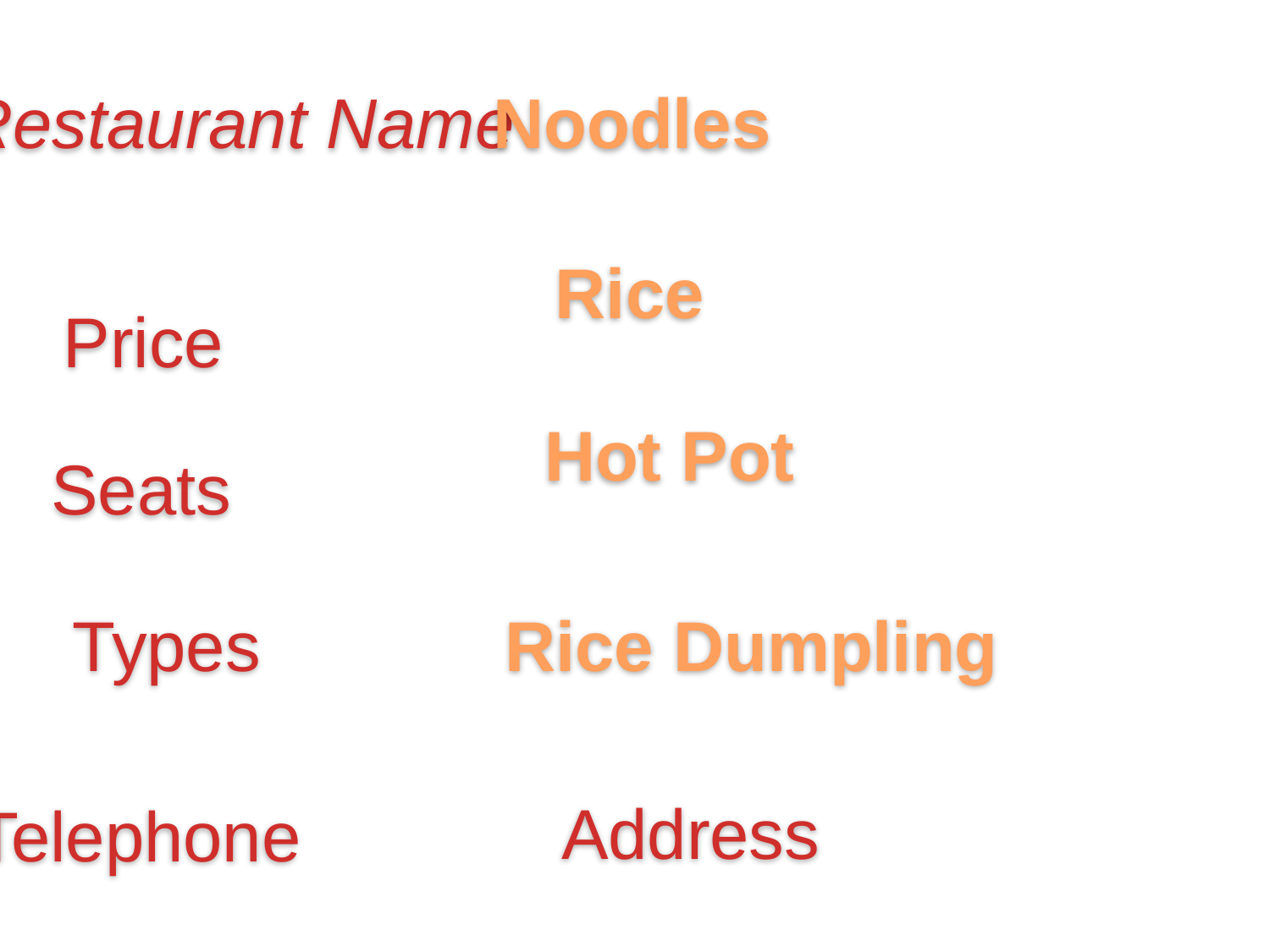

Restaurant Name
Noodles
Rice
Price
Hot Pot
Seats
Types
Rice Dumpling
Address
Telephone